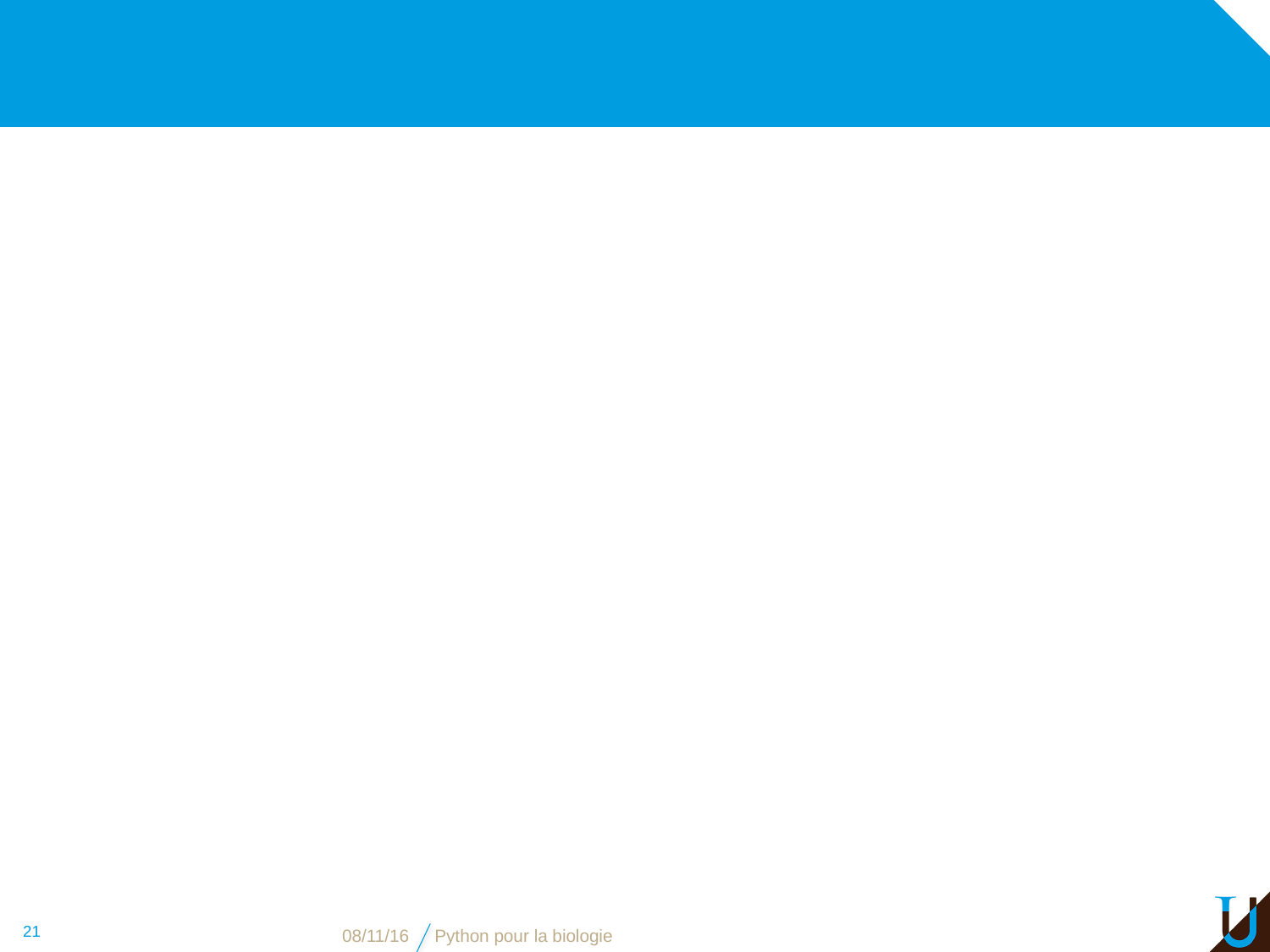

#

21
08/11/16
Python pour la biologie